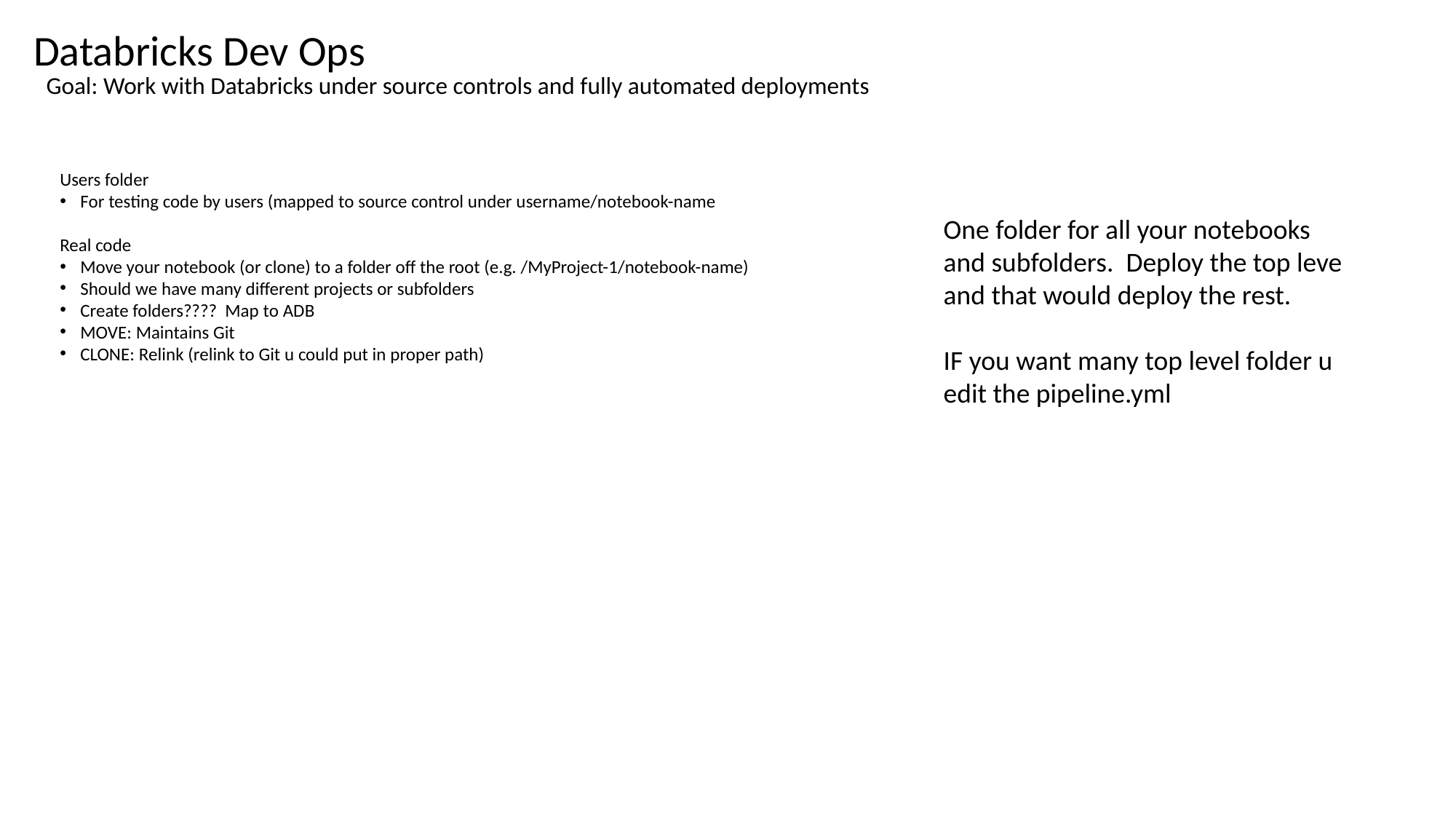

# Databricks Dev Ops
Goal: Work with Databricks under source controls and fully automated deployments

Users folder
For testing code by users (mapped to source control under username/notebook-name

Real code
Move your notebook (or clone) to a folder off the root (e.g. /MyProject-1/notebook-name)
Should we have many different projects or subfolders
Create folders????  Map to ADB
MOVE: Maintains Git
CLONE: Relink (relink to Git u could put in proper path)

One folder for all your notebooks and subfolders.  Deploy the top leve and that would deploy the rest.

IF you want many top level folder u edit the pipeline.yml